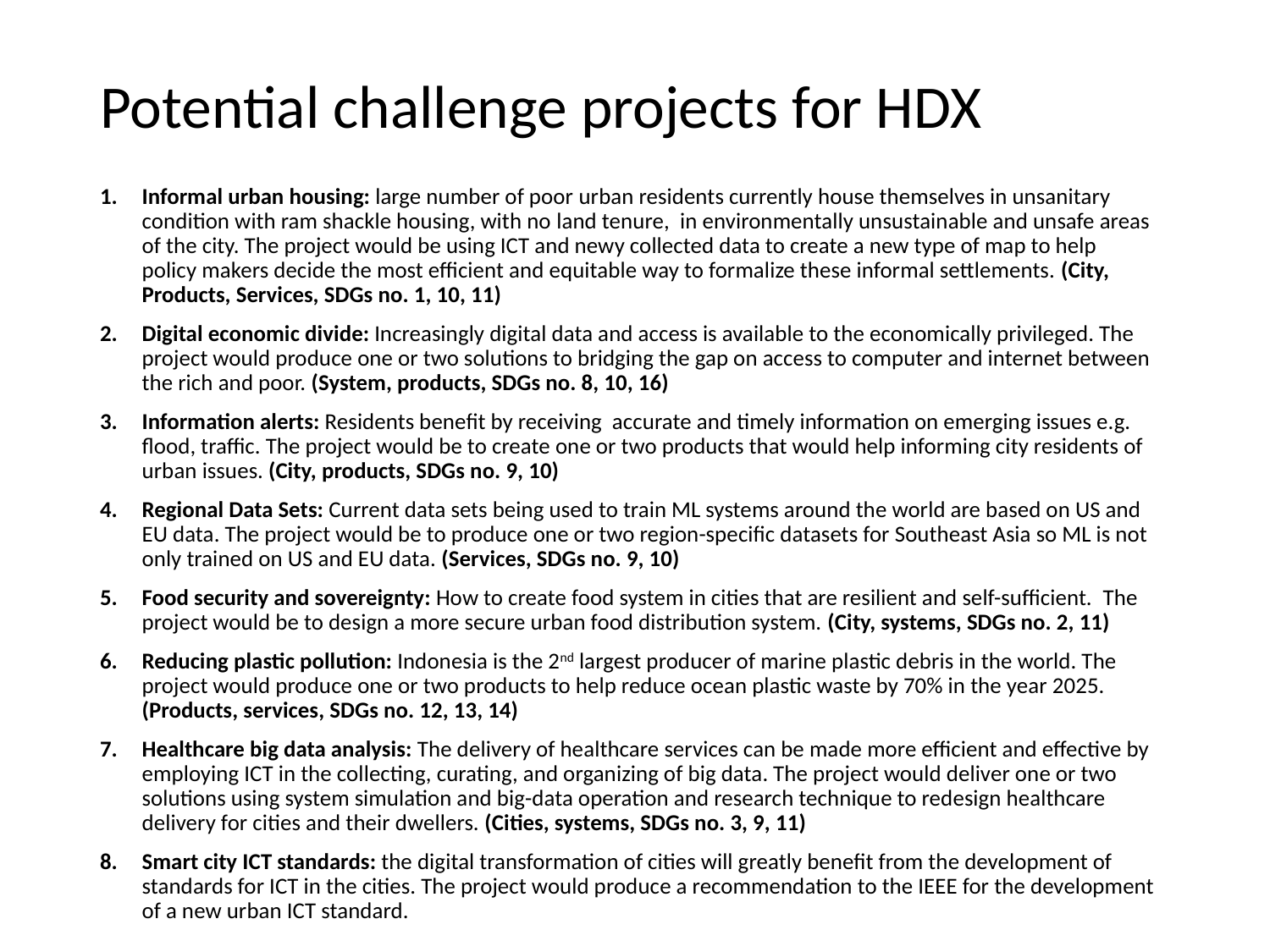

# Potential challenge projects for HDX
Informal urban housing: large number of poor urban residents currently house themselves in unsanitary condition with ram shackle housing, with no land tenure,  in environmentally unsustainable and unsafe areas of the city. The project would be using ICT and newy collected data to create a new type of map to help policy makers decide the most efficient and equitable way to formalize these informal settlements. (City, Products, Services, SDGs no. 1, 10, 11)
Digital economic divide: Increasingly digital data and access is available to the economically privileged. The project would produce one or two solutions to bridging the gap on access to computer and internet between the rich and poor. (System, products, SDGs no. 8, 10, 16)
Information alerts: Residents benefit by receiving  accurate and timely information on emerging issues e.g. flood, traffic. The project would be to create one or two products that would help informing city residents of urban issues. (City, products, SDGs no. 9, 10)
Regional Data Sets: Current data sets being used to train ML systems around the world are based on US and EU data. The project would be to produce one or two region-specific datasets for Southeast Asia so ML is not only trained on US and EU data. (Services, SDGs no. 9, 10)
Food security and sovereignty: How to create food system in cities that are resilient and self-sufficient.  The project would be to design a more secure urban food distribution system. (City, systems, SDGs no. 2, 11)
Reducing plastic pollution: Indonesia is the 2nd largest producer of marine plastic debris in the world. The project would produce one or two products to help reduce ocean plastic waste by 70% in the year 2025. (Products, services, SDGs no. 12, 13, 14)
Healthcare big data analysis: The delivery of healthcare services can be made more efficient and effective by employing ICT in the collecting, curating, and organizing of big data. The project would deliver one or two solutions using system simulation and big-data operation and research technique to redesign healthcare delivery for cities and their dwellers. (Cities, systems, SDGs no. 3, 9, 11)
Smart city ICT standards: the digital transformation of cities will greatly benefit from the development of standards for ICT in the cities. The project would produce a recommendation to the IEEE for the development of a new urban ICT standard.